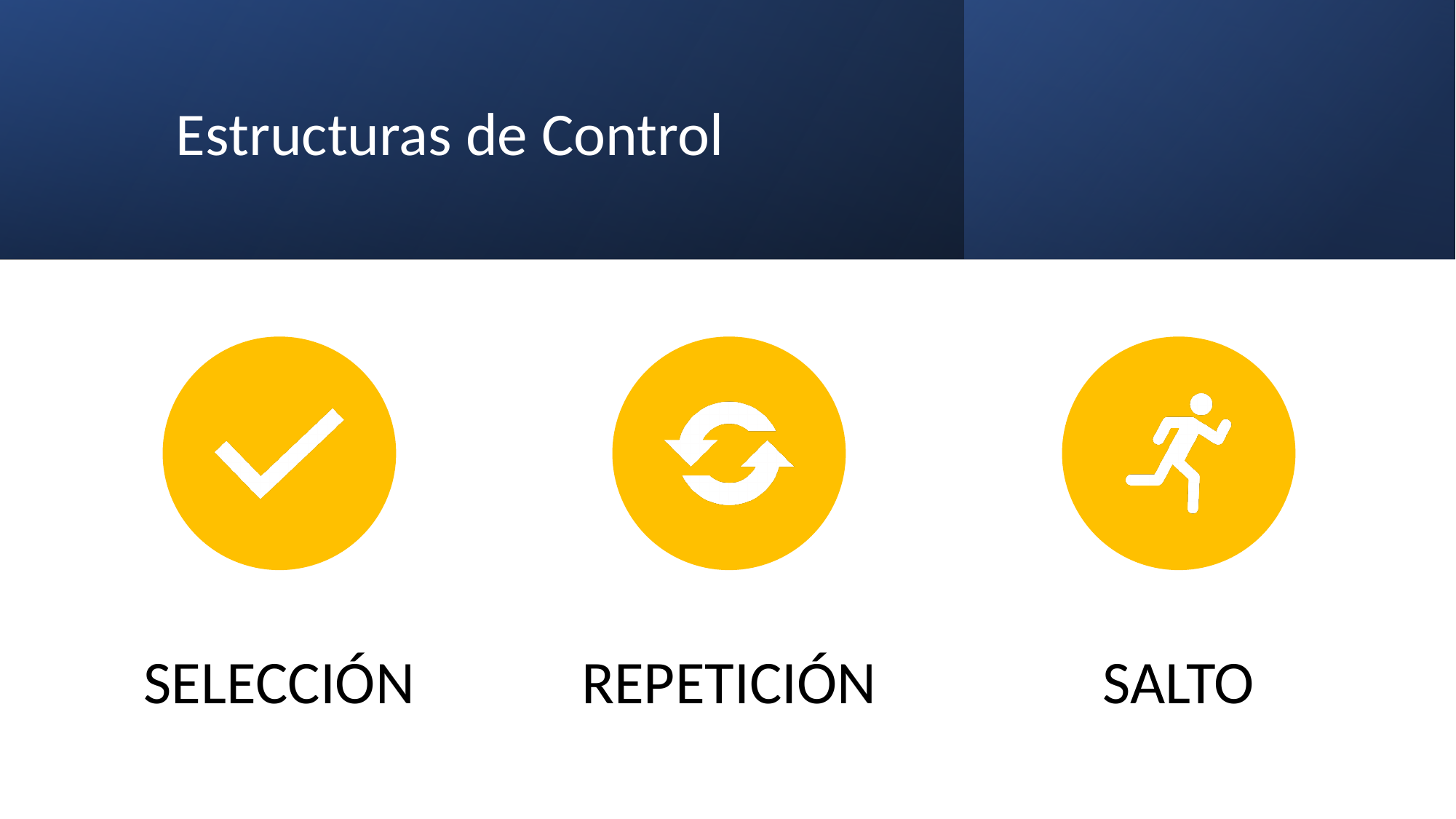

# Estructuras de Control
Selección
Repetición
Salto